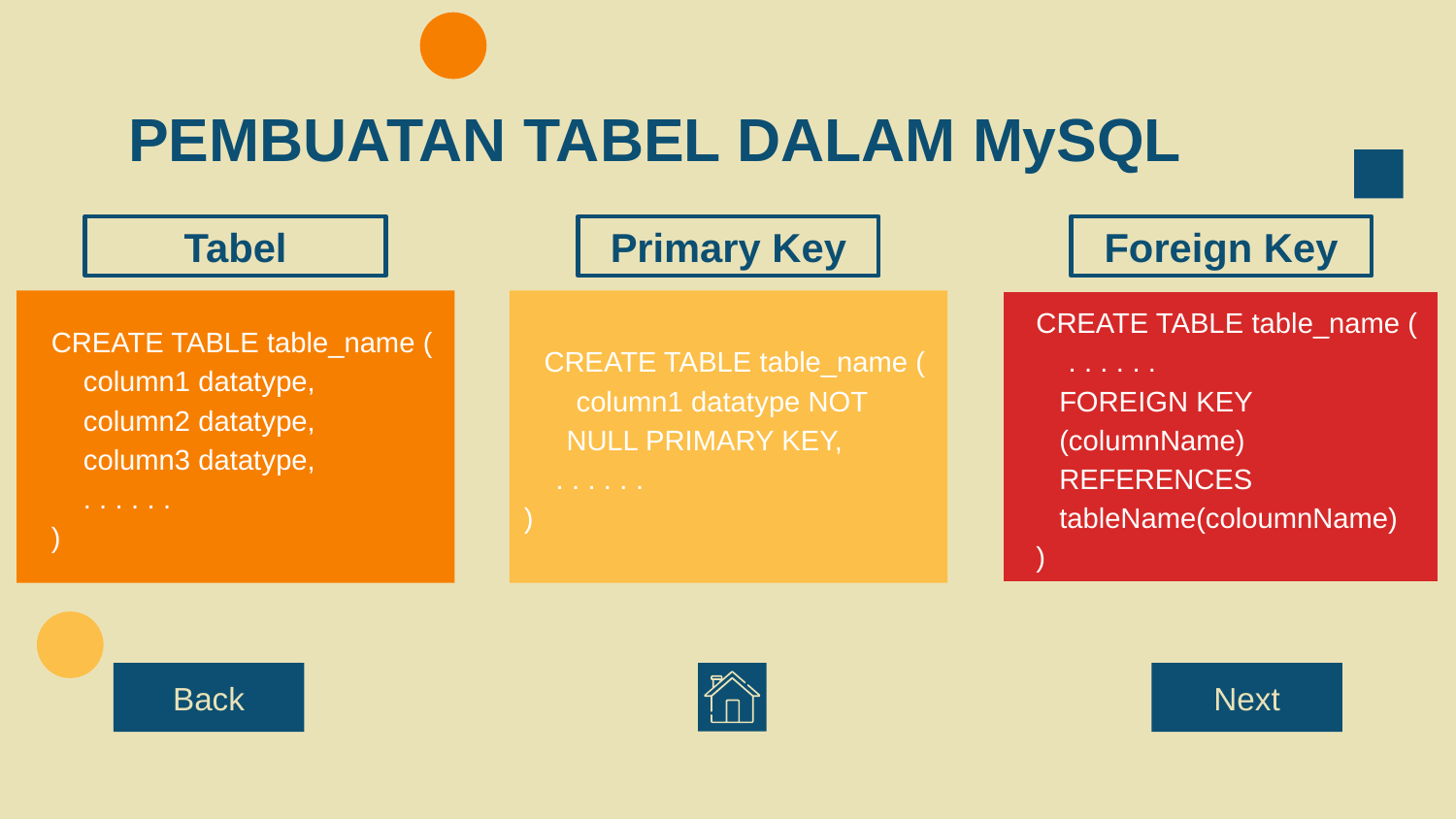

# PEMBUATAN TABEL DALAM MySQL
Tabel
Primary Key
Foreign Key
CREATE TABLE table_name (
    column1 datatype,
    column2 datatype,
    column3 datatype,
    . . . . . .
)
CREATE TABLE table_name (
    column1 datatype NOT NULL PRIMARY KEY,
    . . . . . .
)
CREATE TABLE table_name (
    . . . . . .
FOREIGN KEY (columnName) REFERENCES tableName(coloumnName)
)
Back

Next